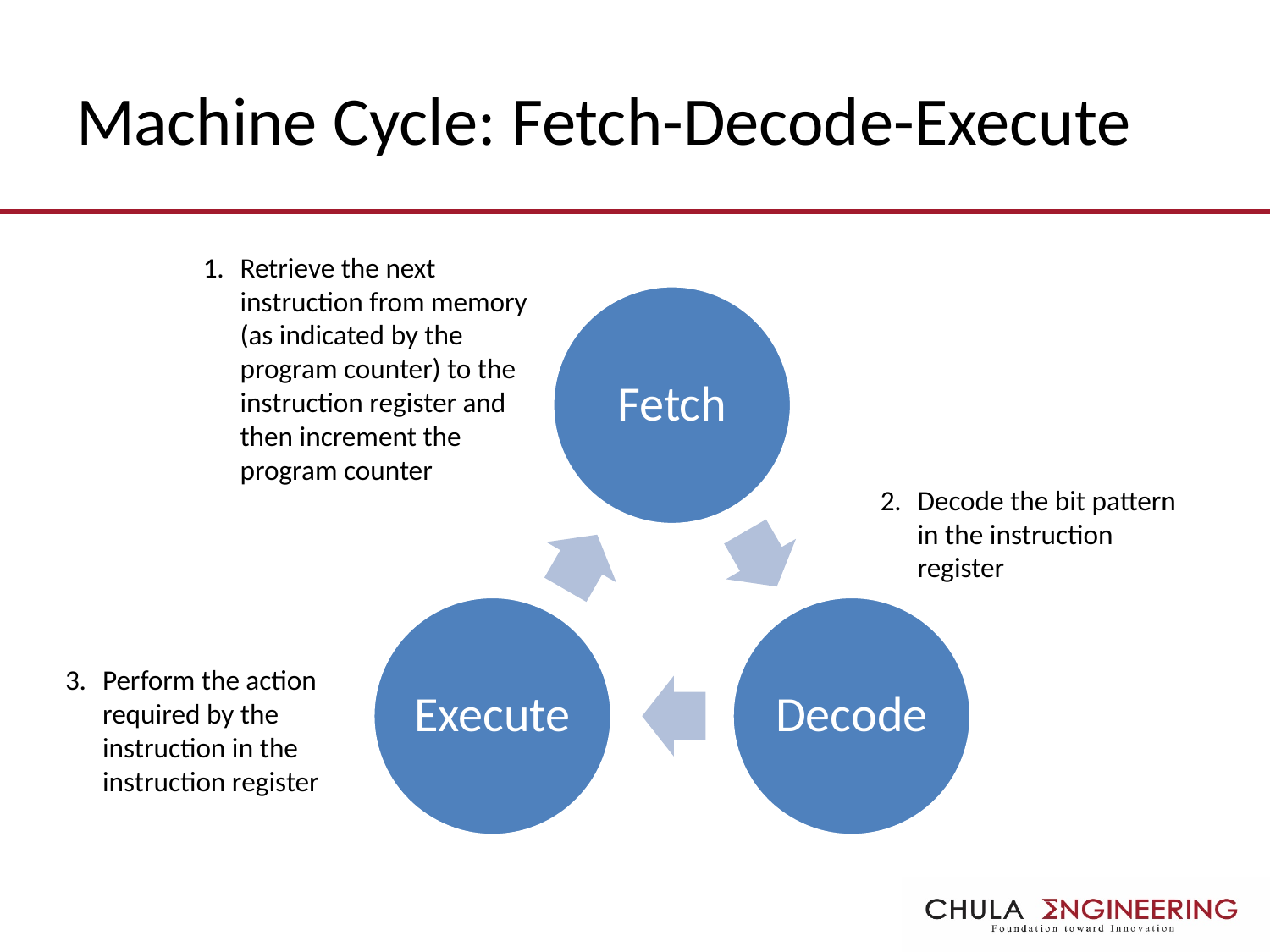

# Machine Cycle: Fetch-Decode-Execute
1. 	Retrieve the next instruction from memory (as indicated by the program counter) to the instruction register and then increment the program counter
Fetch

Decode

Execute

2. 	Decode the bit pattern in the instruction register
3. 	Perform the action required by the instruction in the instruction register